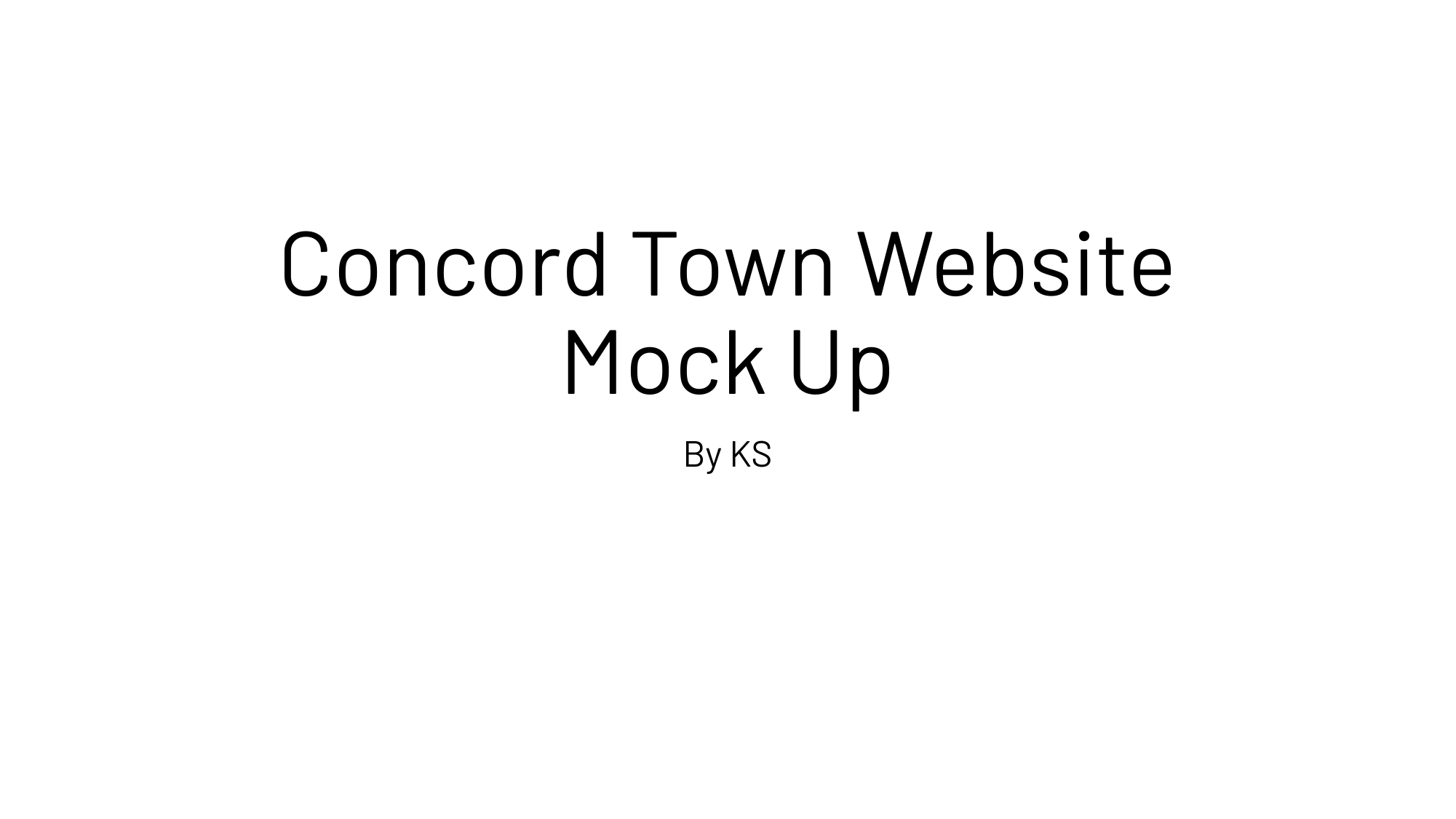

# Concord Town Website Mock Up
By KS